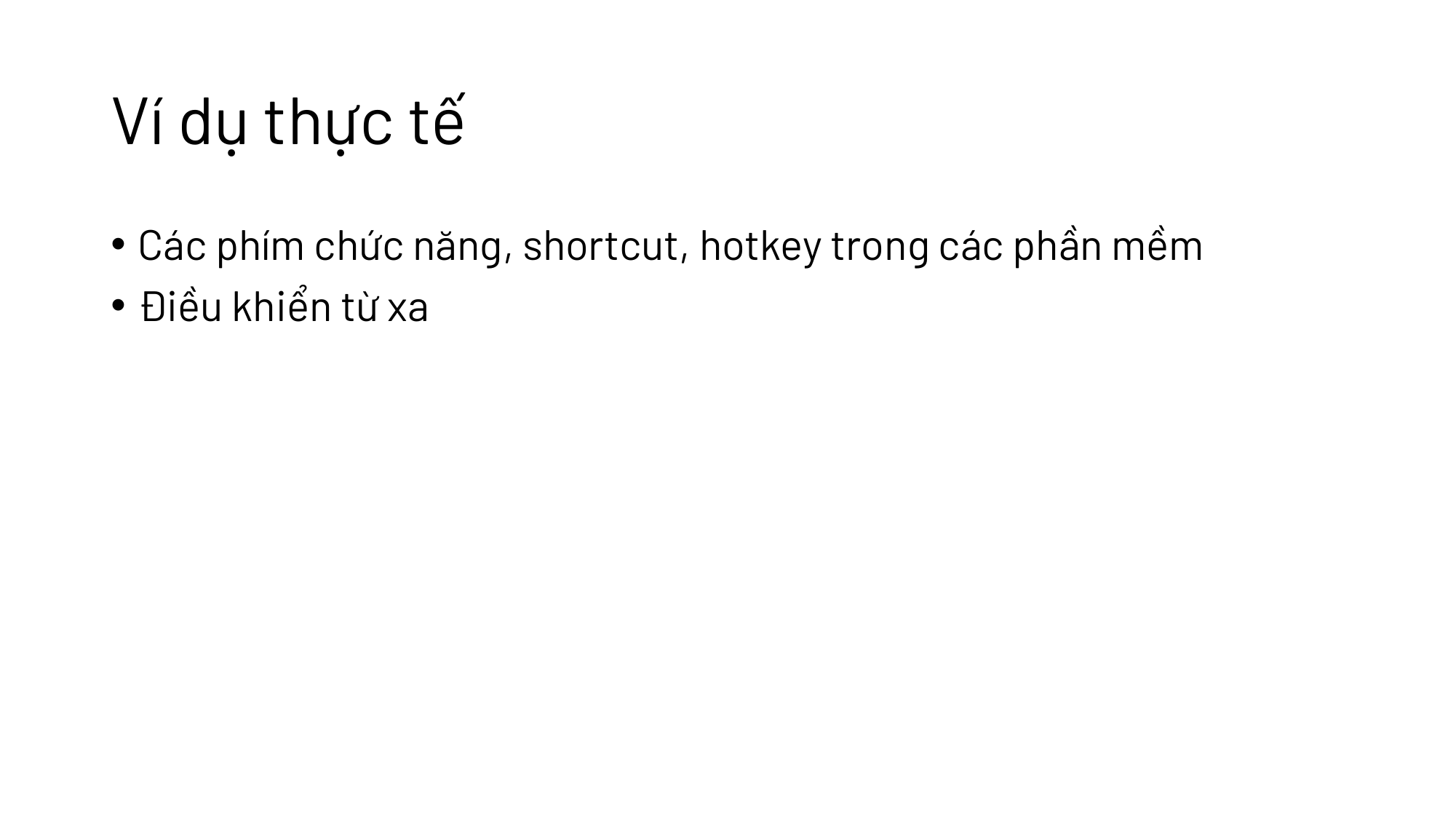

# Ví dụ thực tế
Các phím chức năng, shortcut, hotkey trong các phần mềm
Điều khiển từ xa